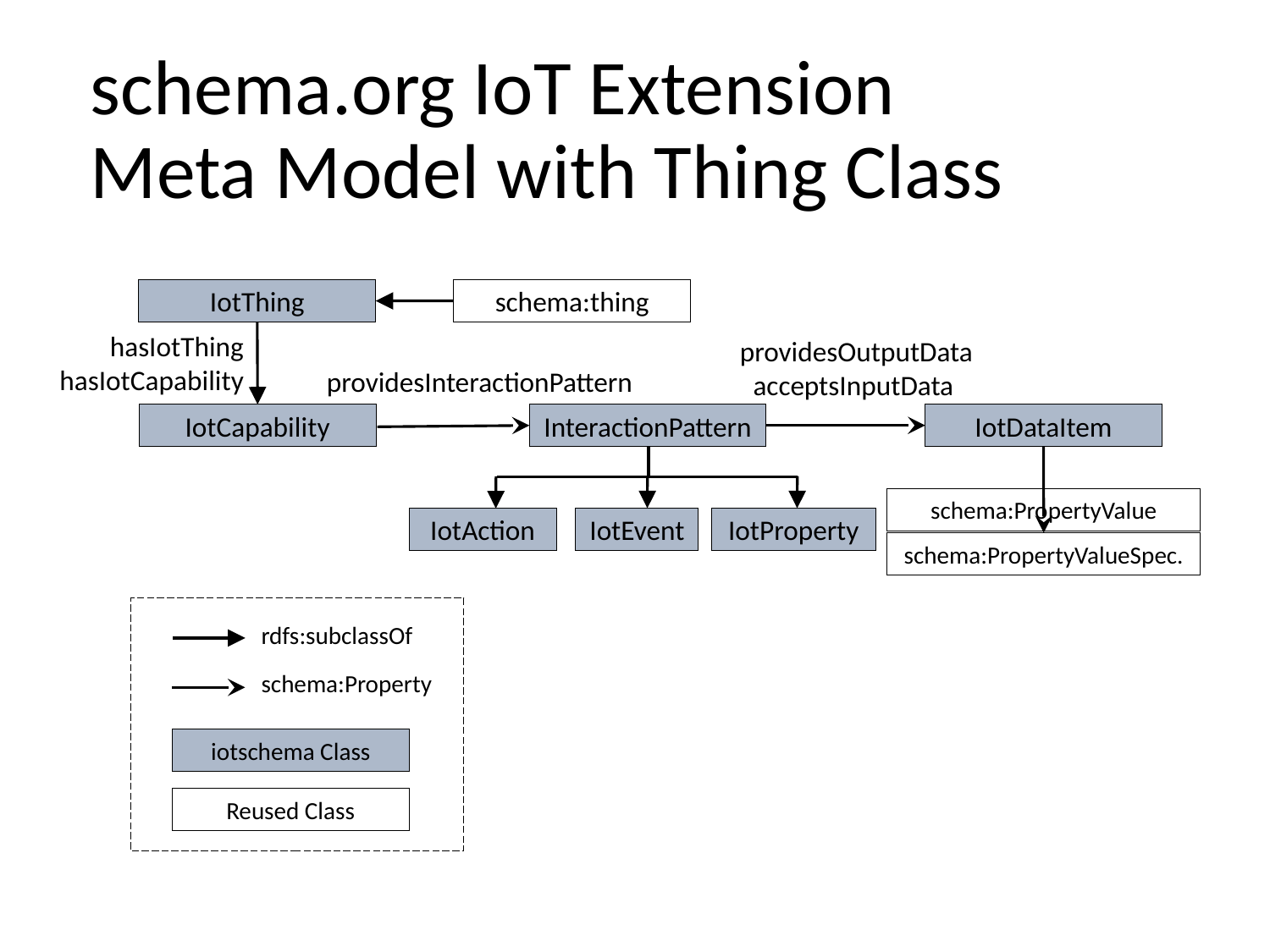

# schema.org IoT Extension Meta Model with Thing Class
schema:thing
IotThing
hasIotThing
hasIotCapability
providesOutputData
providesInteractionPattern
acceptsInputData
IotDataItem
IotCapability
InteractionPattern
schema:PropertyValue
IotAction
IotProperty
IotEvent
schema:PropertyValueSpec.

rdfs:subclassOf
schema:Property
iotschema Class
Reused Class